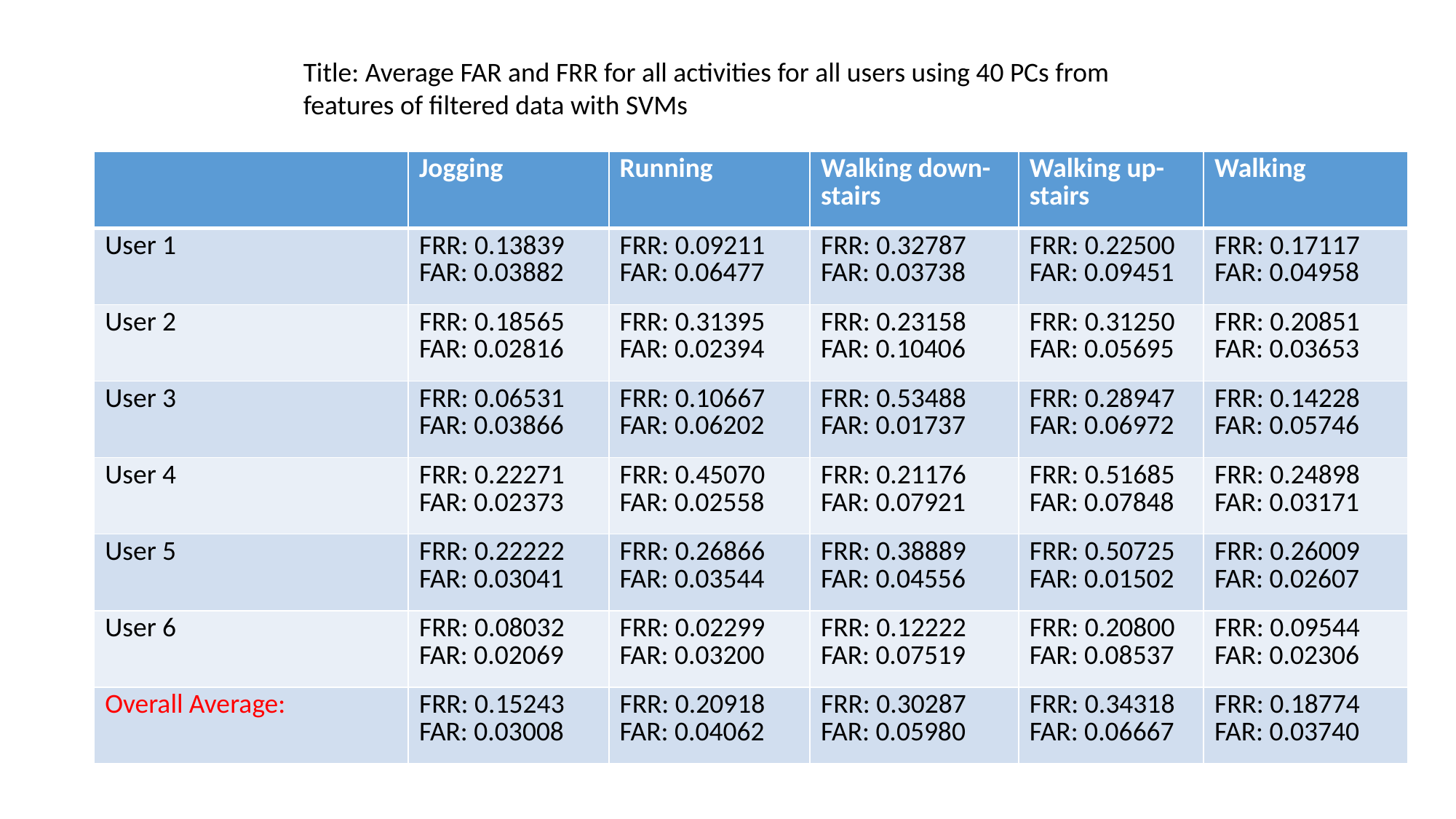

Title: Average FAR and FRR for all activities for all users using 40 PCs from features of filtered data with SVMs
|  | Jogging | Running | Walking down-stairs | Walking up-stairs | Walking |
| --- | --- | --- | --- | --- | --- |
| User 1 | FRR: 0.13839 FAR: 0.03882 | FRR: 0.09211 FAR: 0.06477 | FRR: 0.32787 FAR: 0.03738 | FRR: 0.22500 FAR: 0.09451 | FRR: 0.17117 FAR: 0.04958 |
| User 2 | FRR: 0.18565 FAR: 0.02816 | FRR: 0.31395 FAR: 0.02394 | FRR: 0.23158 FAR: 0.10406 | FRR: 0.31250 FAR: 0.05695 | FRR: 0.20851 FAR: 0.03653 |
| User 3 | FRR: 0.06531 FAR: 0.03866 | FRR: 0.10667 FAR: 0.06202 | FRR: 0.53488 FAR: 0.01737 | FRR: 0.28947 FAR: 0.06972 | FRR: 0.14228 FAR: 0.05746 |
| User 4 | FRR: 0.22271 FAR: 0.02373 | FRR: 0.45070 FAR: 0.02558 | FRR: 0.21176 FAR: 0.07921 | FRR: 0.51685 FAR: 0.07848 | FRR: 0.24898 FAR: 0.03171 |
| User 5 | FRR: 0.22222 FAR: 0.03041 | FRR: 0.26866 FAR: 0.03544 | FRR: 0.38889 FAR: 0.04556 | FRR: 0.50725 FAR: 0.01502 | FRR: 0.26009 FAR: 0.02607 |
| User 6 | FRR: 0.08032 FAR: 0.02069 | FRR: 0.02299 FAR: 0.03200 | FRR: 0.12222 FAR: 0.07519 | FRR: 0.20800 FAR: 0.08537 | FRR: 0.09544 FAR: 0.02306 |
| Overall Average: | FRR: 0.15243 FAR: 0.03008 | FRR: 0.20918 FAR: 0.04062 | FRR: 0.30287 FAR: 0.05980 | FRR: 0.34318 FAR: 0.06667 | FRR: 0.18774 FAR: 0.03740 |